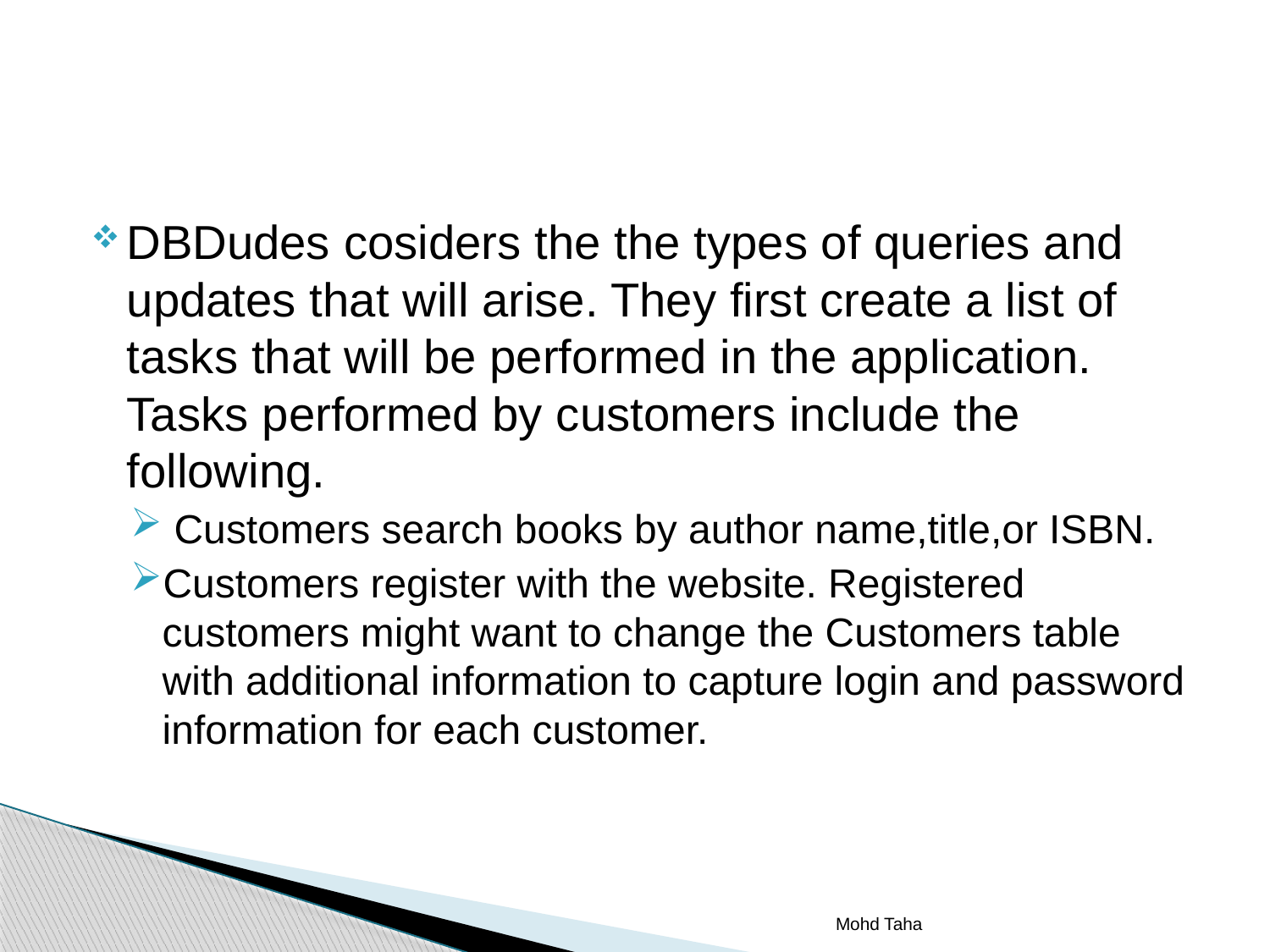

DBDudes cosiders the the types of queries and updates that will arise. They first create a list of tasks that will be performed in the application. Tasks performed by customers include the following.
 Customers search books by author name,title,or ISBN.
Customers register with the website. Registered customers might want to change the Customers table with additional information to capture login and password information for each customer.

Mohd Taha